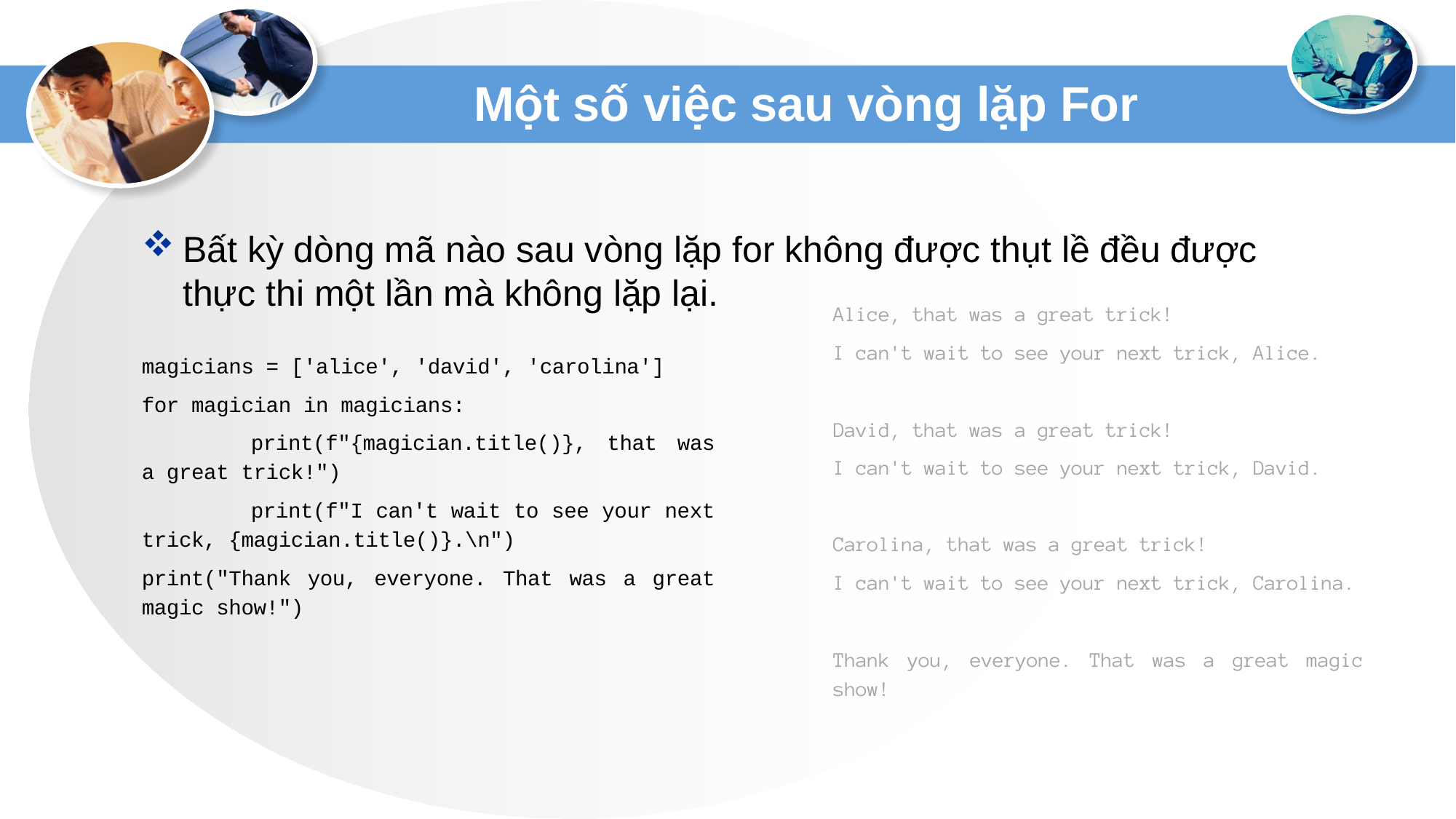

# Một số việc sau vòng lặp For
Bất kỳ dòng mã nào sau vòng lặp for không được thụt lề đều được thực thi một lần mà không lặp lại.
Alice, that was a great trick!
I can't wait to see your next trick, Alice.

David, that was a great trick!
I can't wait to see your next trick, David.

Carolina, that was a great trick!
I can't wait to see your next trick, Carolina.

Thank you, everyone. That was a great magic show!
magicians = ['alice', 'david', 'carolina']
for magician in magicians:
	print(f"{magician.title()}, that was a great trick!")
	print(f"I can't wait to see your next trick, {magician.title()}.\n")
print("Thank you, everyone. That was a great magic show!")